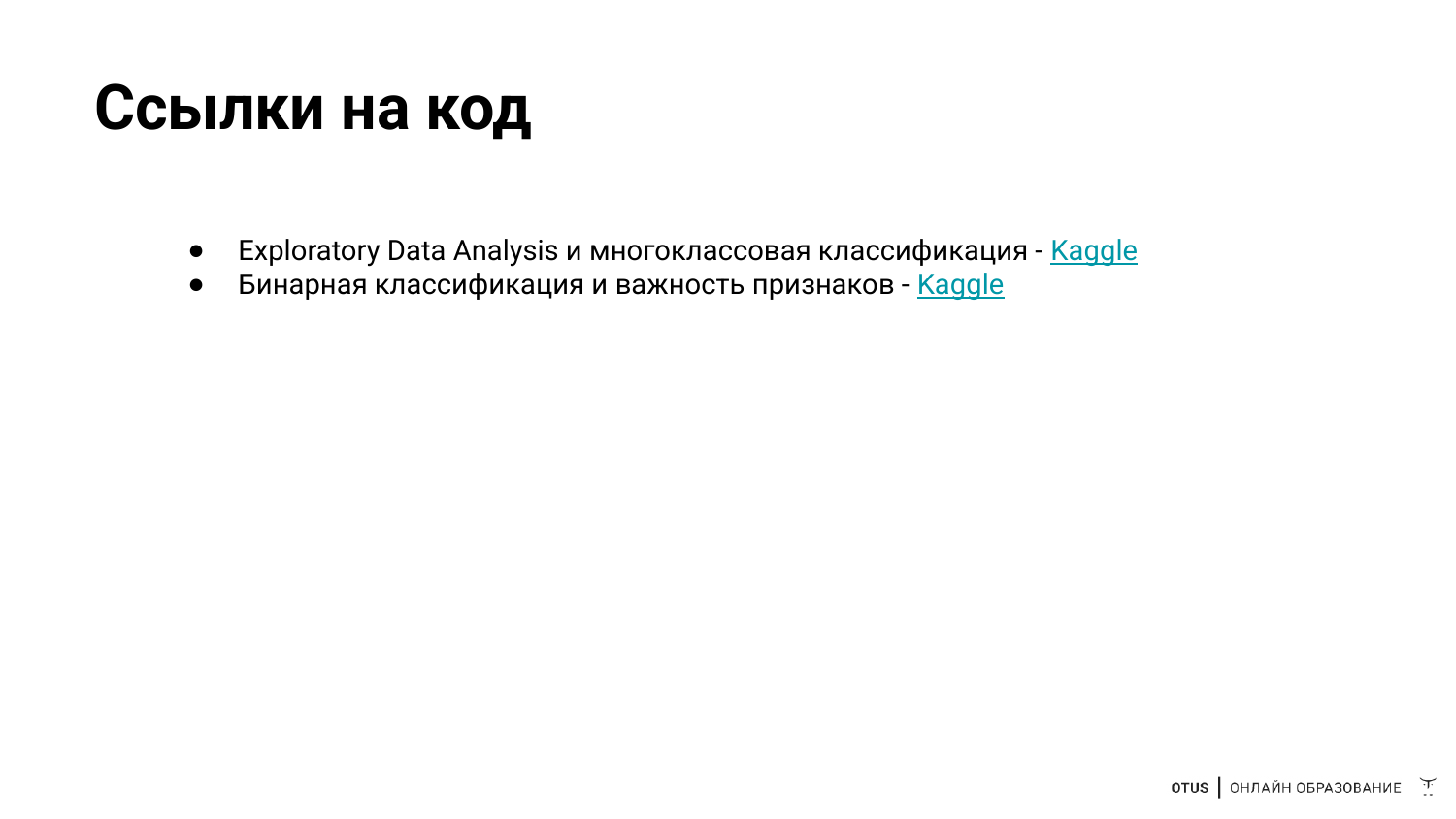

# Ссылки на код
Exploratory Data Analysis и многоклассовая классификация - Kaggle
Бинарная классификация и важность признаков - Kaggle